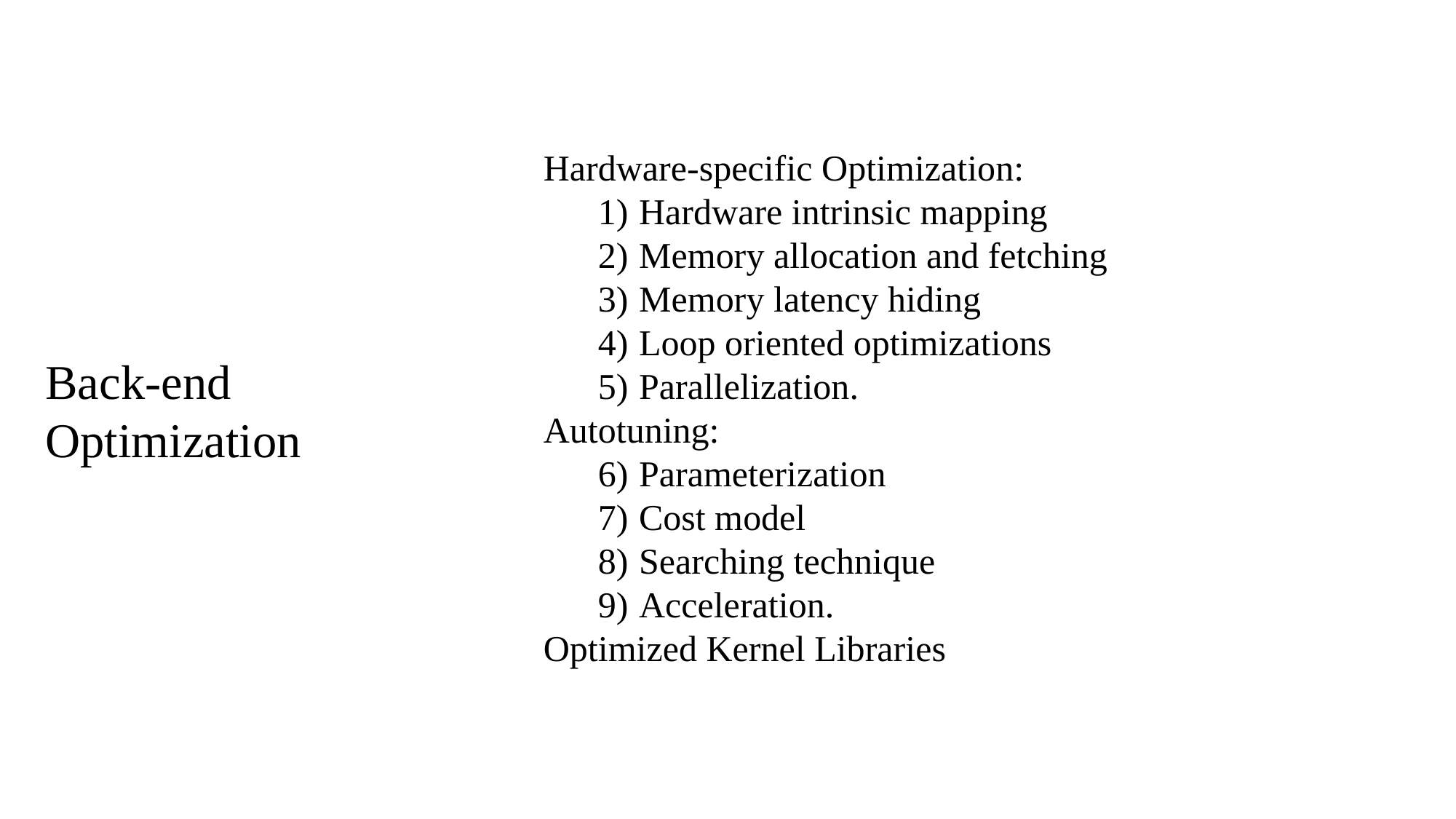

Hardware-specific Optimization:
Hardware intrinsic mapping
Memory allocation and fetching
Memory latency hiding
Loop oriented optimizations
Parallelization.
Autotuning:
Parameterization
Cost model
Searching technique
Acceleration.
Optimized Kernel Libraries
Back-end
Optimization